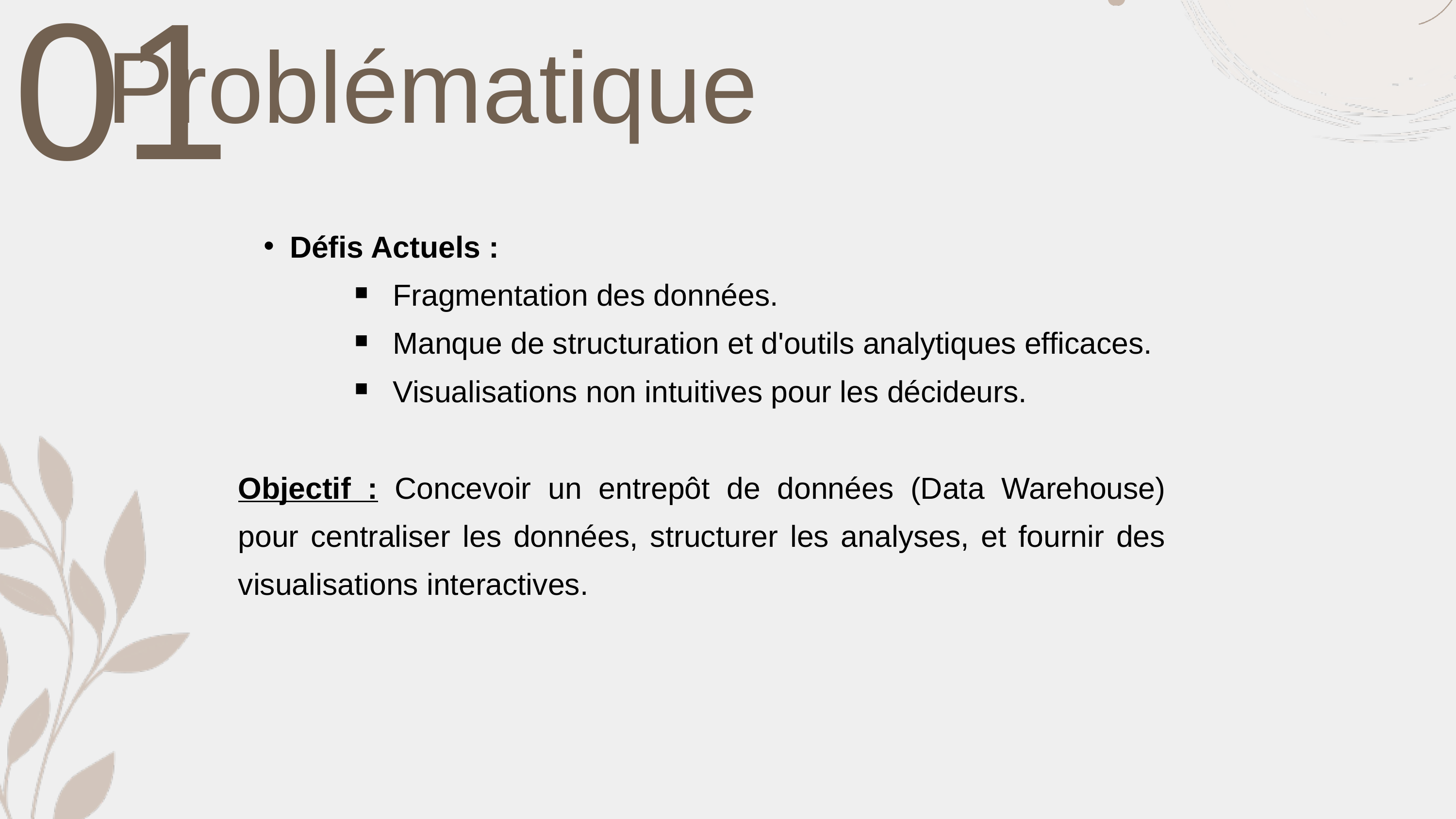

01
Problématique
Défis Actuels :
Fragmentation des données.
Manque de structuration et d'outils analytiques efficaces.
Visualisations non intuitives pour les décideurs.

Objectif : Concevoir un entrepôt de données (Data Warehouse) pour centraliser les données, structurer les analyses, et fournir des visualisations interactives.